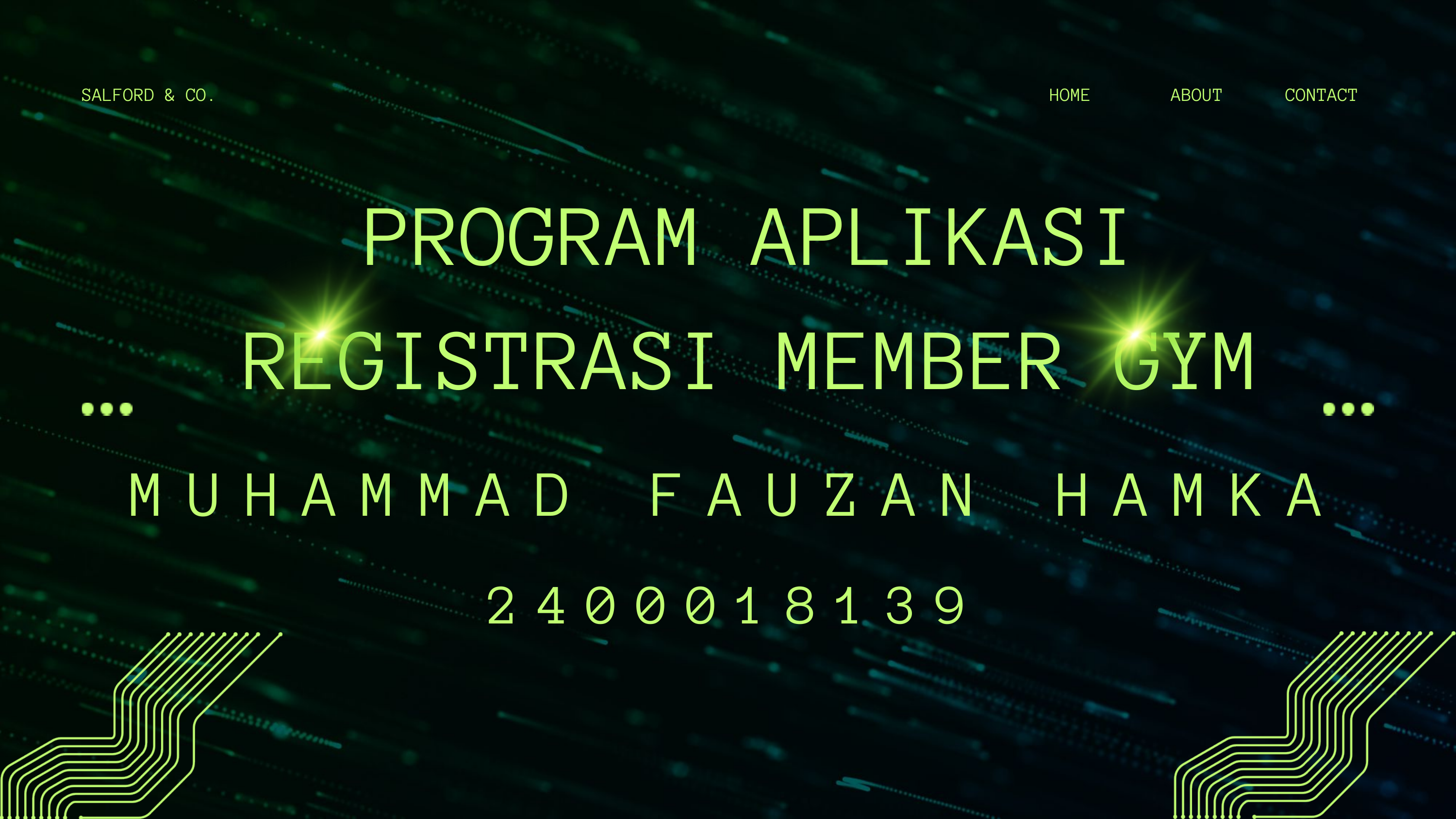

SALFORD & CO.
HOME
ABOUT
CONTACT
PROGRAM APLIKASI REGISTRASI MEMBER GYM

MUHAMMAD FAUZAN HAMKA
2400018139